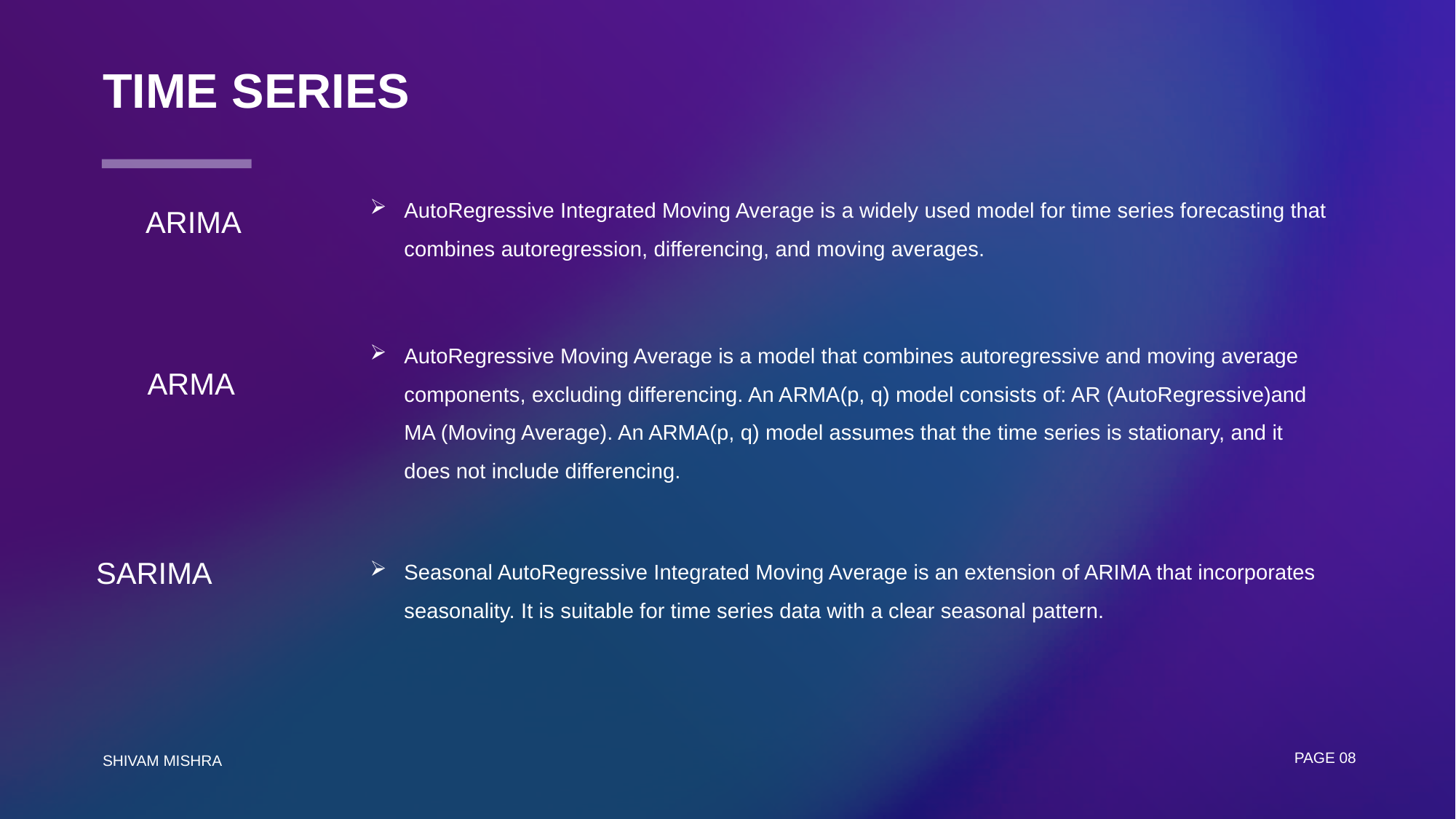

# Time Series
AutoRegressive Integrated Moving Average is a widely used model for time series forecasting that combines autoregression, differencing, and moving averages.

AutoRegressive Moving Average is a model that combines autoregressive and moving average components, excluding differencing. An ARMA(p, q) model consists of: AR (AutoRegressive)and MA (Moving Average). An ARMA(p, q) model assumes that the time series is stationary, and it does not include differencing.

Seasonal AutoRegressive Integrated Moving Average is an extension of ARIMA that incorporates seasonality. It is suitable for time series data with a clear seasonal pattern.
ARIMA
ARMA
SARIMA
Shivam Mishra
Page 08